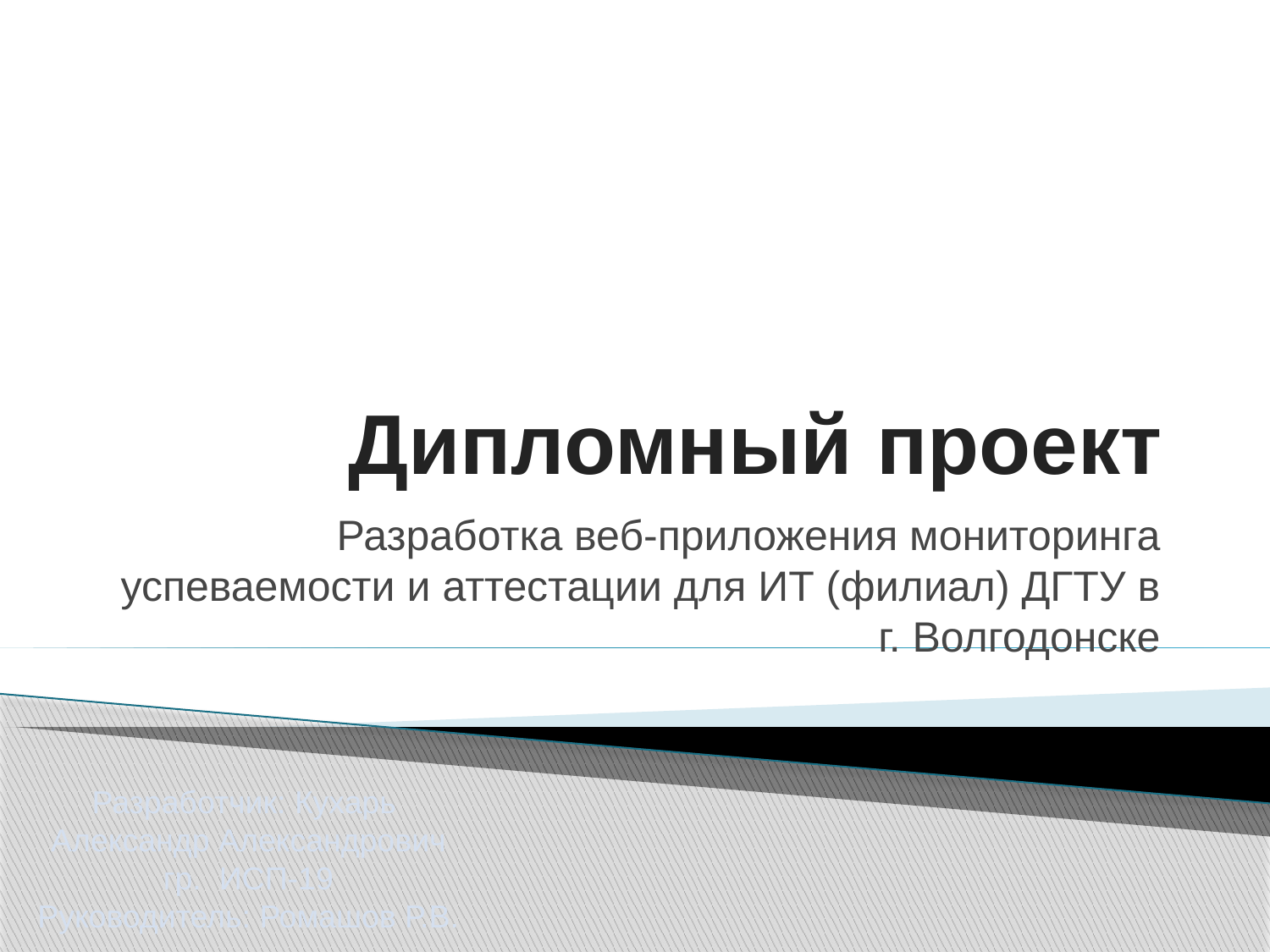

# Дипломный проект
Разработка веб-приложения мониторинга успеваемости и аттестации для ИТ (филиал) ДГТУ в г. Волгодонске
Разработчик: Кухарь
Александр Александрович
гр.  ИСП-19
Руководитель: Ромашов Р.В.